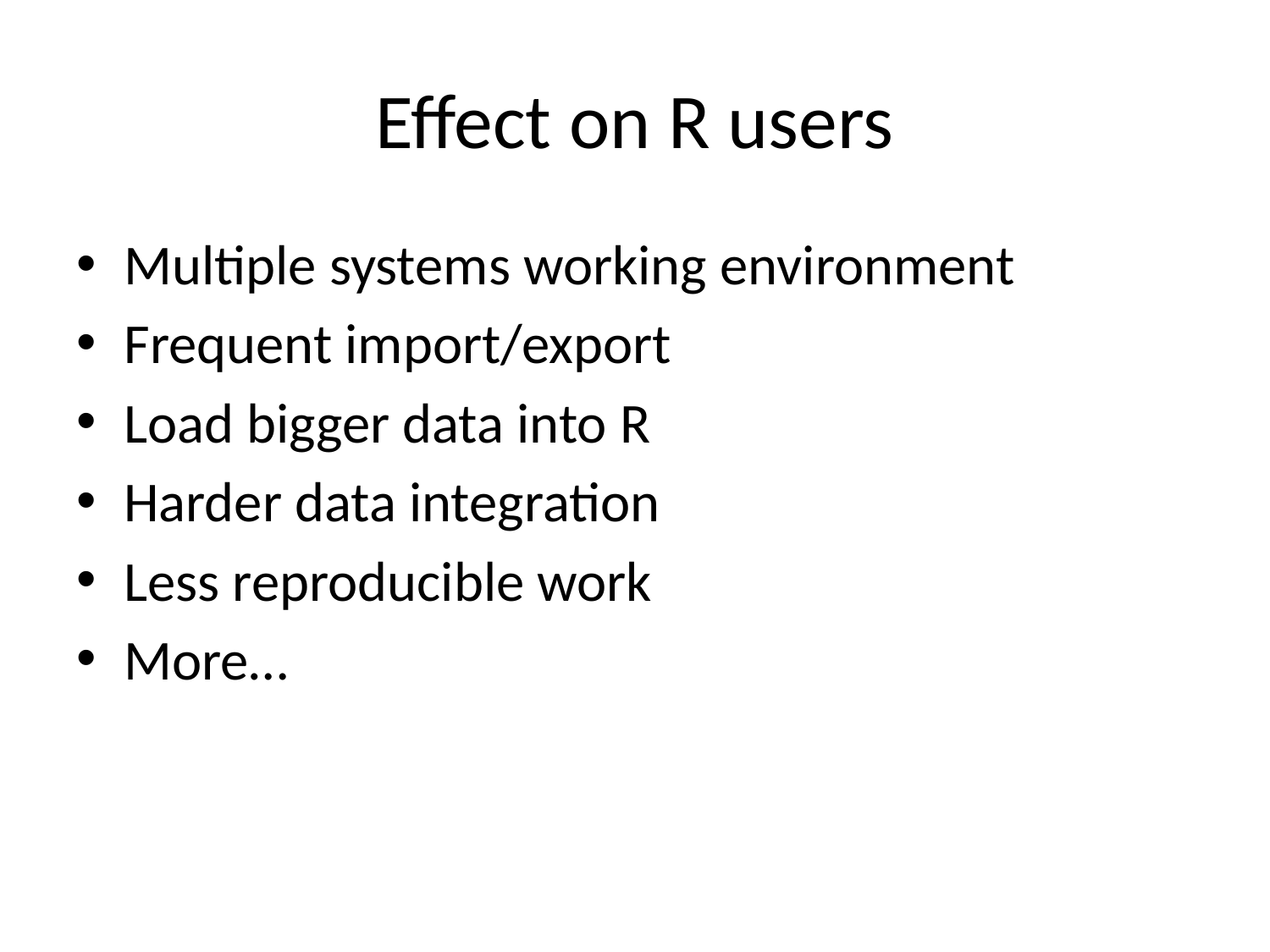

# Effect on R users
Multiple systems working environment
Frequent import/export
Load bigger data into R
Harder data integration
Less reproducible work
More…